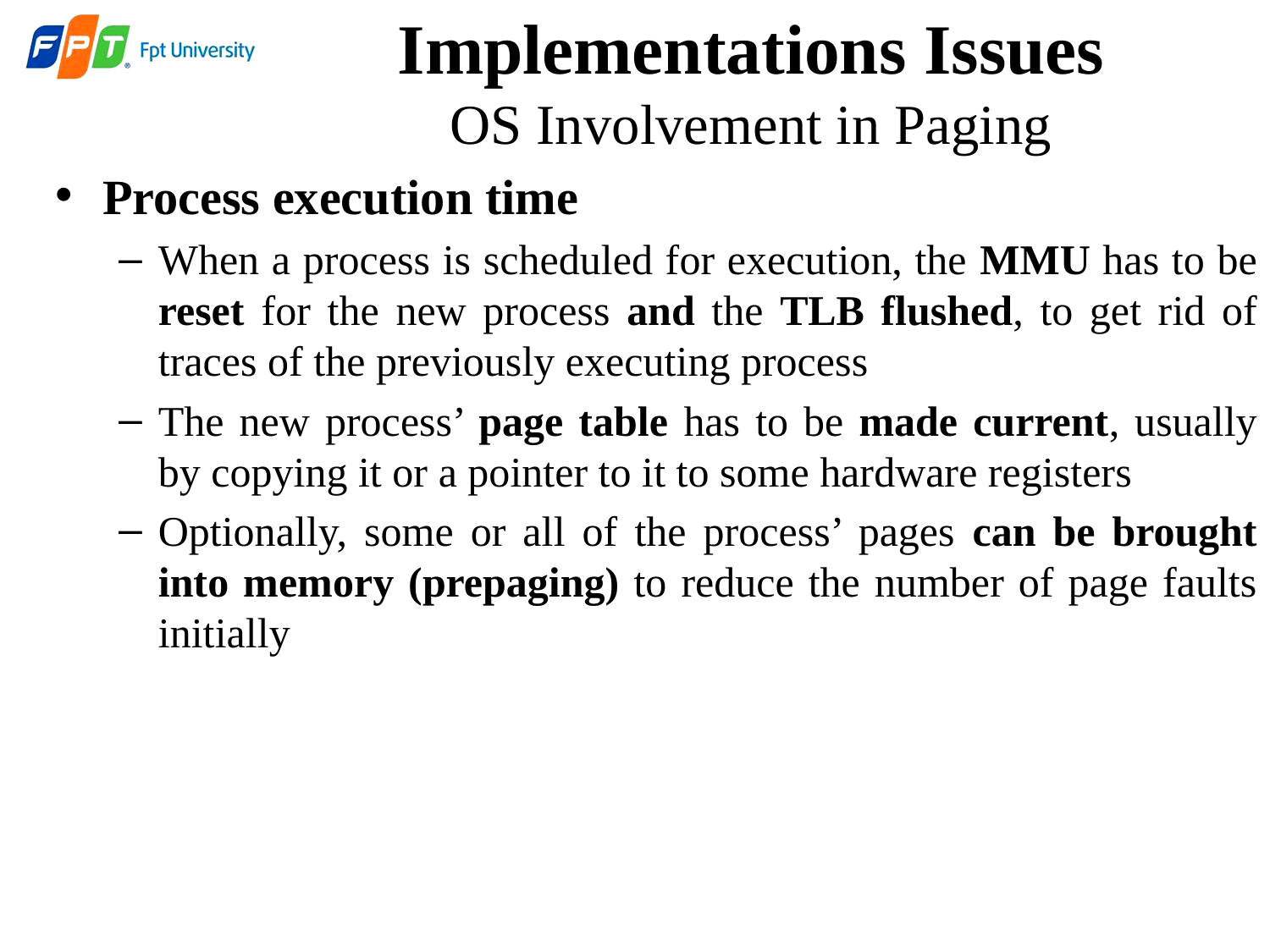

# Implementations Issues OS Involvement in Paging
Process execution time
When a process is scheduled for execution, the MMU has to be reset for the new process and the TLB flushed, to get rid of traces of the previously executing process
The new process’ page table has to be made current, usually by copying it or a pointer to it to some hardware registers
Optionally, some or all of the process’ pages can be brought into memory (prepaging) to reduce the number of page faults initially